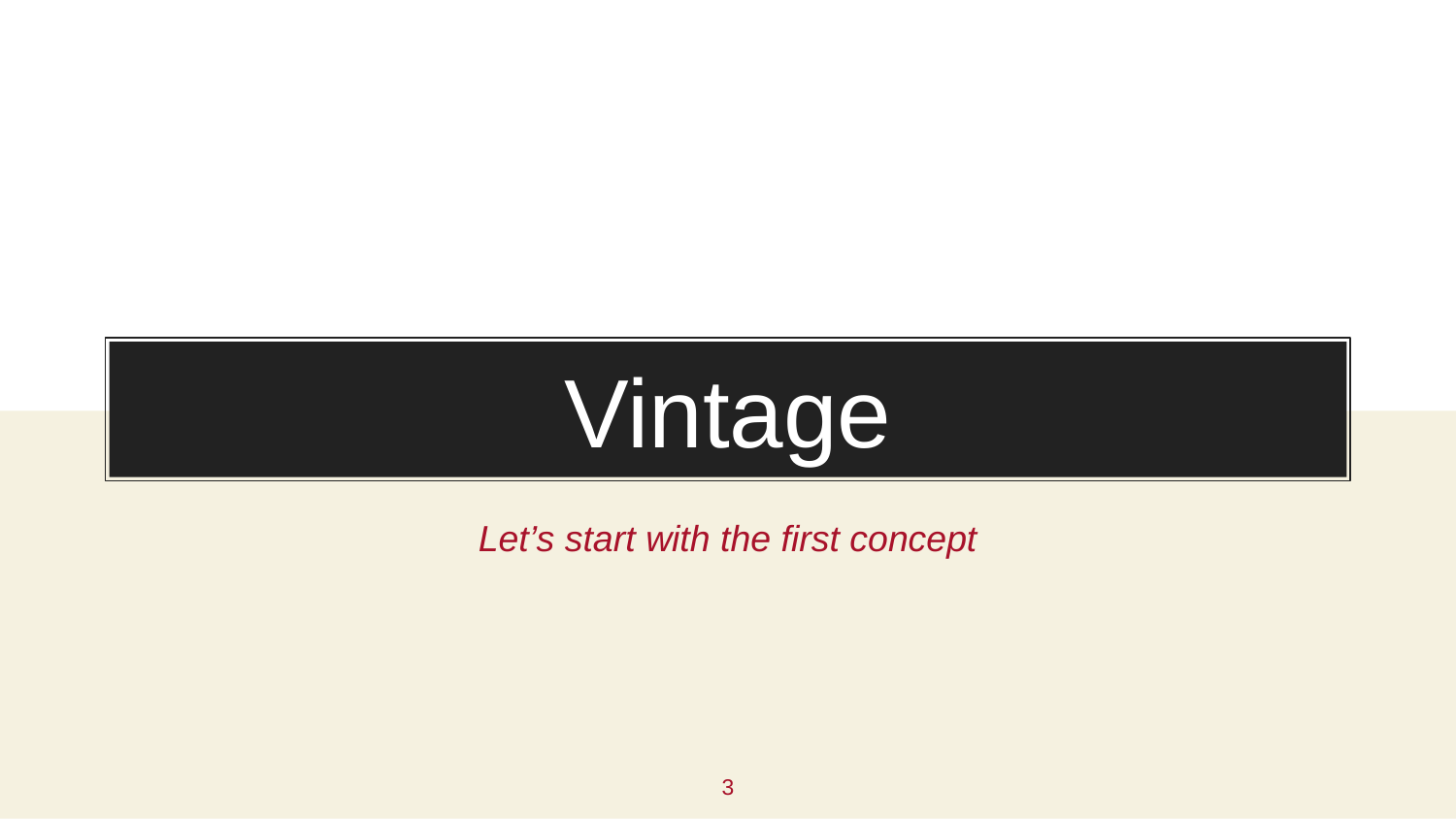

# Vintage
Let’s start with the first concept
3